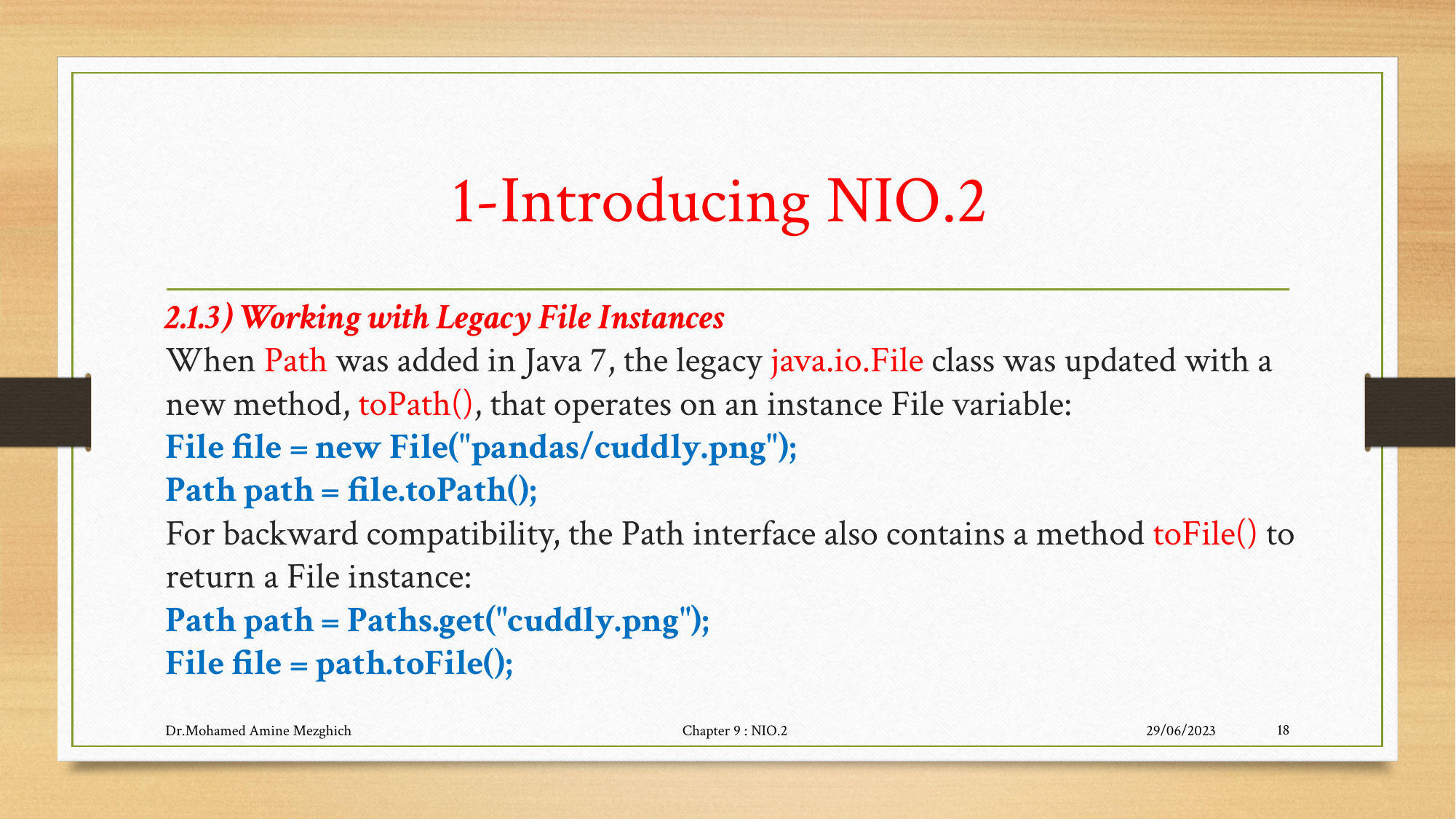

# 1-Introducing NIO.2
2.1.3) Working with Legacy File Instances
When Path was added in Java 7, the legacy java.io.File class was updated with a new method, toPath(), that operates on an instance File variable:
File file = new File("pandas/cuddly.png");
Path path = file.toPath();
For backward compatibility, the Path interface also contains a method toFile() to
return a File instance:
Path path = Paths.get("cuddly.png");
File file = path.toFile();
Dr.Mohamed Amine Mezghich                                                                                                Chapter 9 : NIO.2
29/06/2023
18